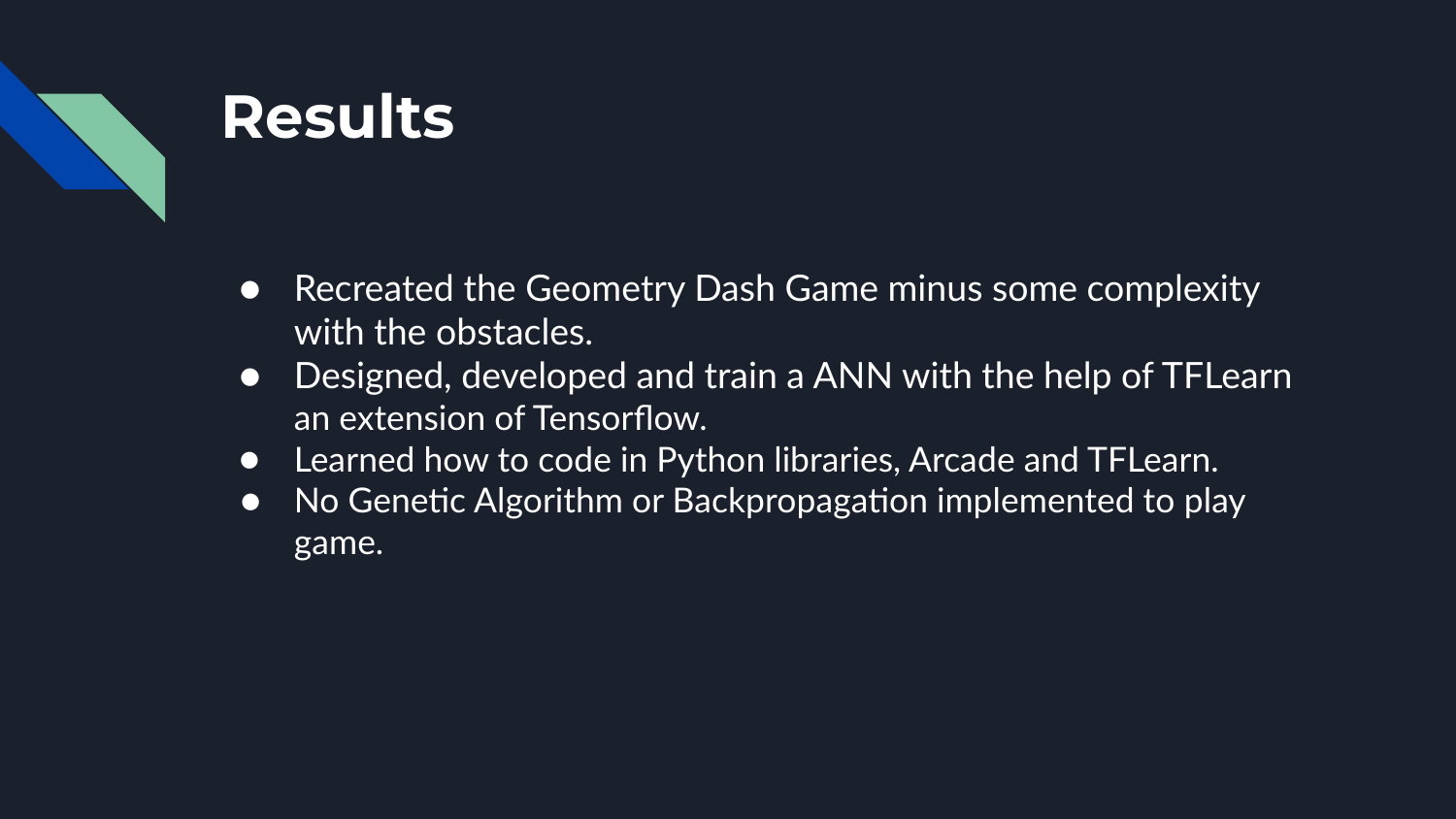

# Results
Recreated the Geometry Dash Game minus some complexity with the obstacles.
Designed, developed and train a ANN with the help of TFLearn an extension of Tensorflow.
Learned how to code in Python libraries, Arcade and TFLearn.
No Genetic Algorithm or Backpropagation implemented to play game.